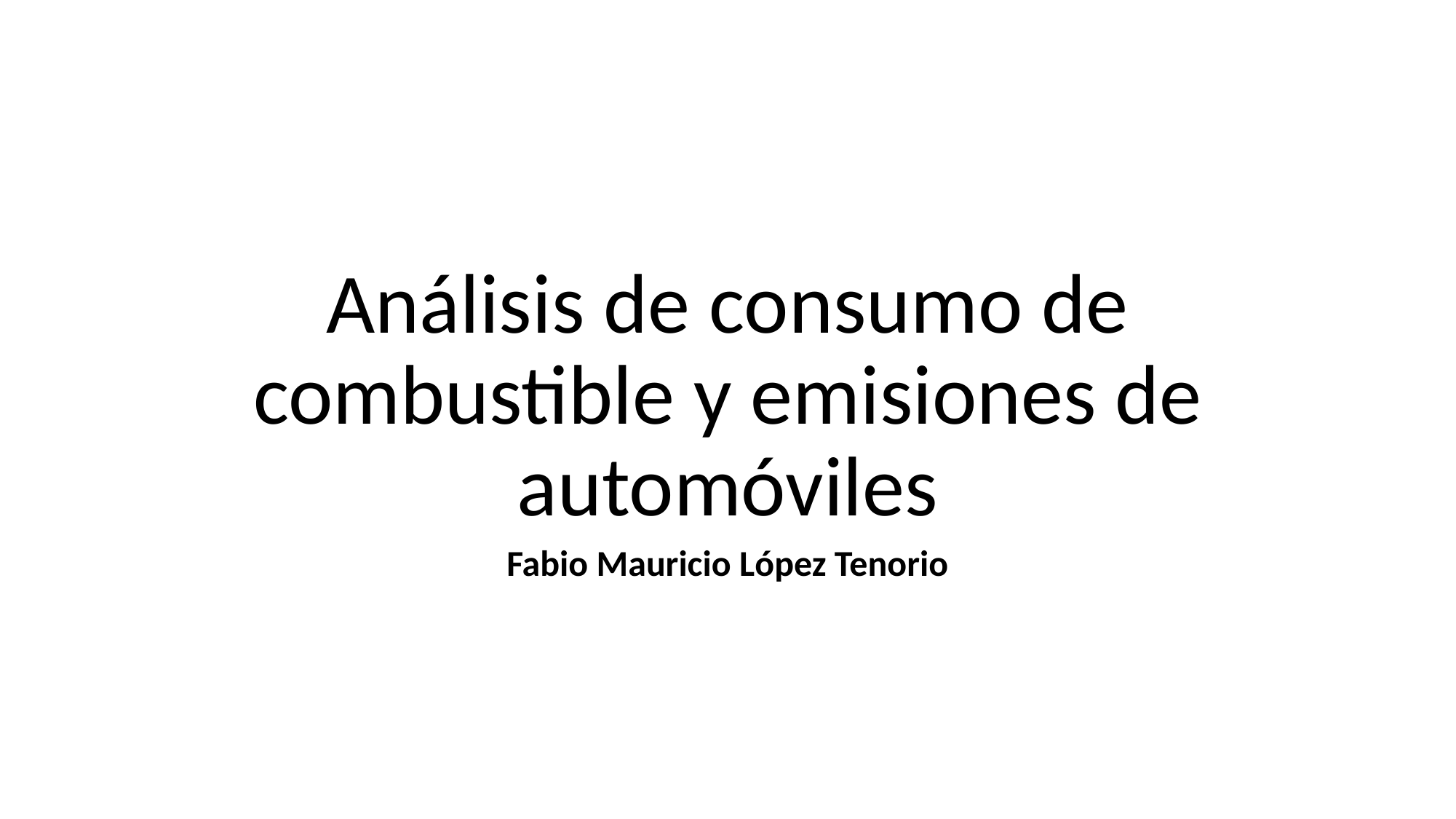

# Análisis de consumo de combustible y emisiones de automóviles
Fabio Mauricio López Tenorio